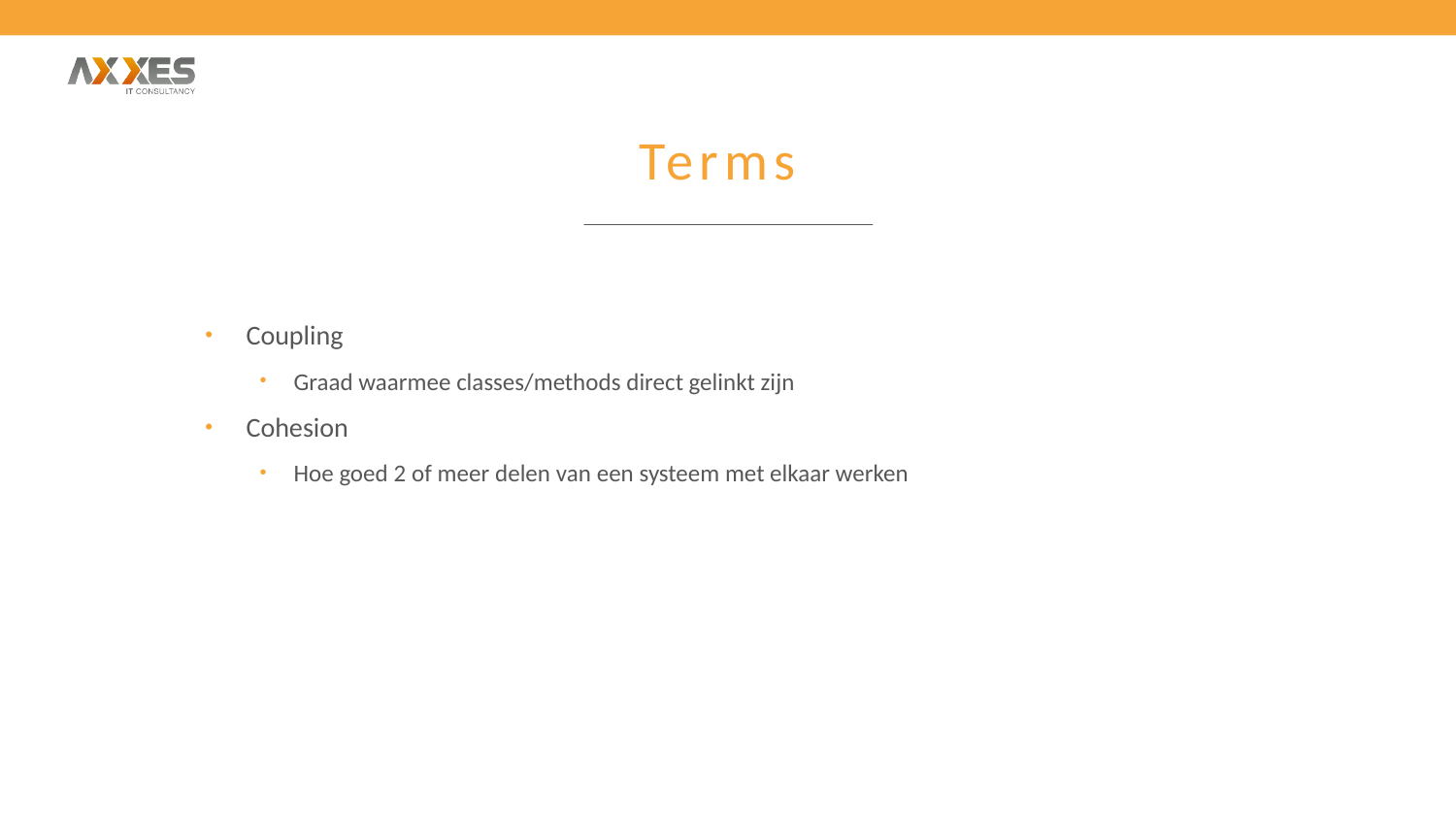

# Terms
Coupling
Graad waarmee classes/methods direct gelinkt zijn
Cohesion
Hoe goed 2 of meer delen van een systeem met elkaar werken